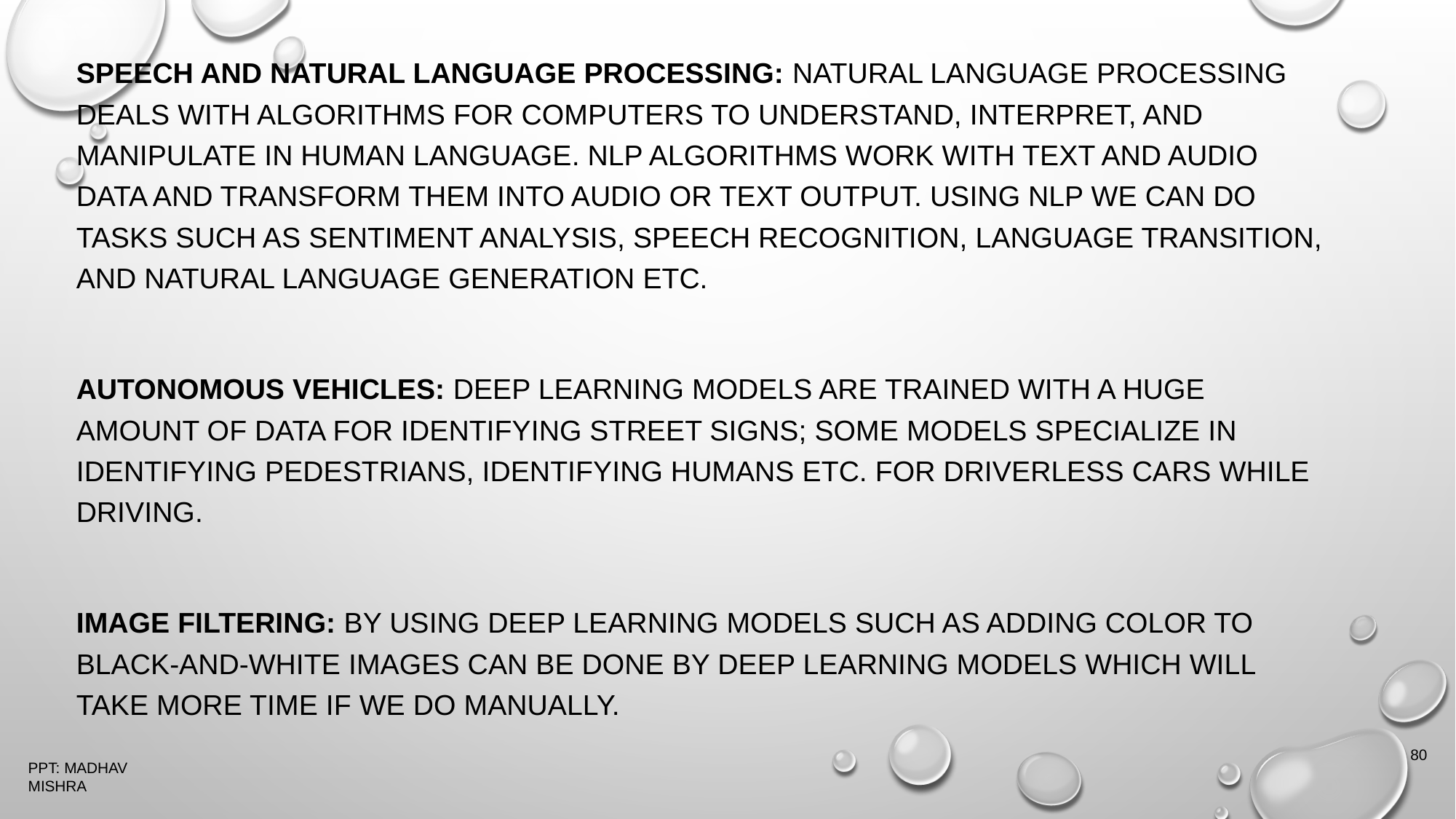

Speech and Natural Language Processing: Natural language processing deals with algorithms for computers to understand, interpret, and manipulate in human language. NLP algorithms work with text and audio data and transform them into audio or text output. Using NLP we can do tasks such as sentiment analysis, speech recognition, language transition, and natural language generation etc.

Autonomous vehicles: Deep learning models are trained with a huge amount of data for identifying street signs; some models specialize in identifying pedestrians, identifying humans etc. for driverless cars while driving.

Image filtering: By using deep learning models such as adding color to black-and-white images can be done by deep learning models which will take more time if we do manually.

80
PPT: MADHAV MISHRA